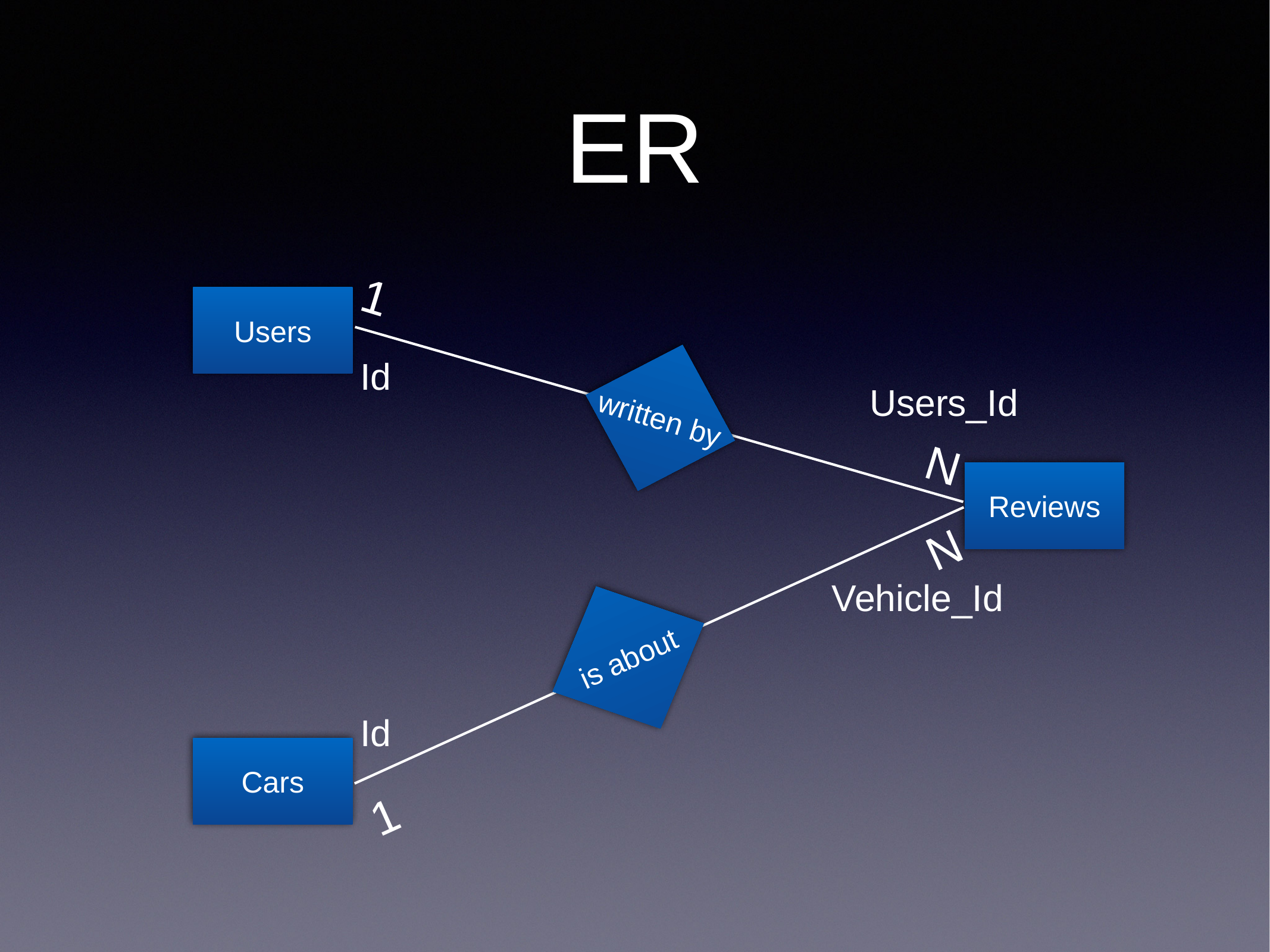

# ER
1

Users

written by

Id
Users_Id
N

Reviews

N

is about
Vehicle_Id
Id

Cars
1